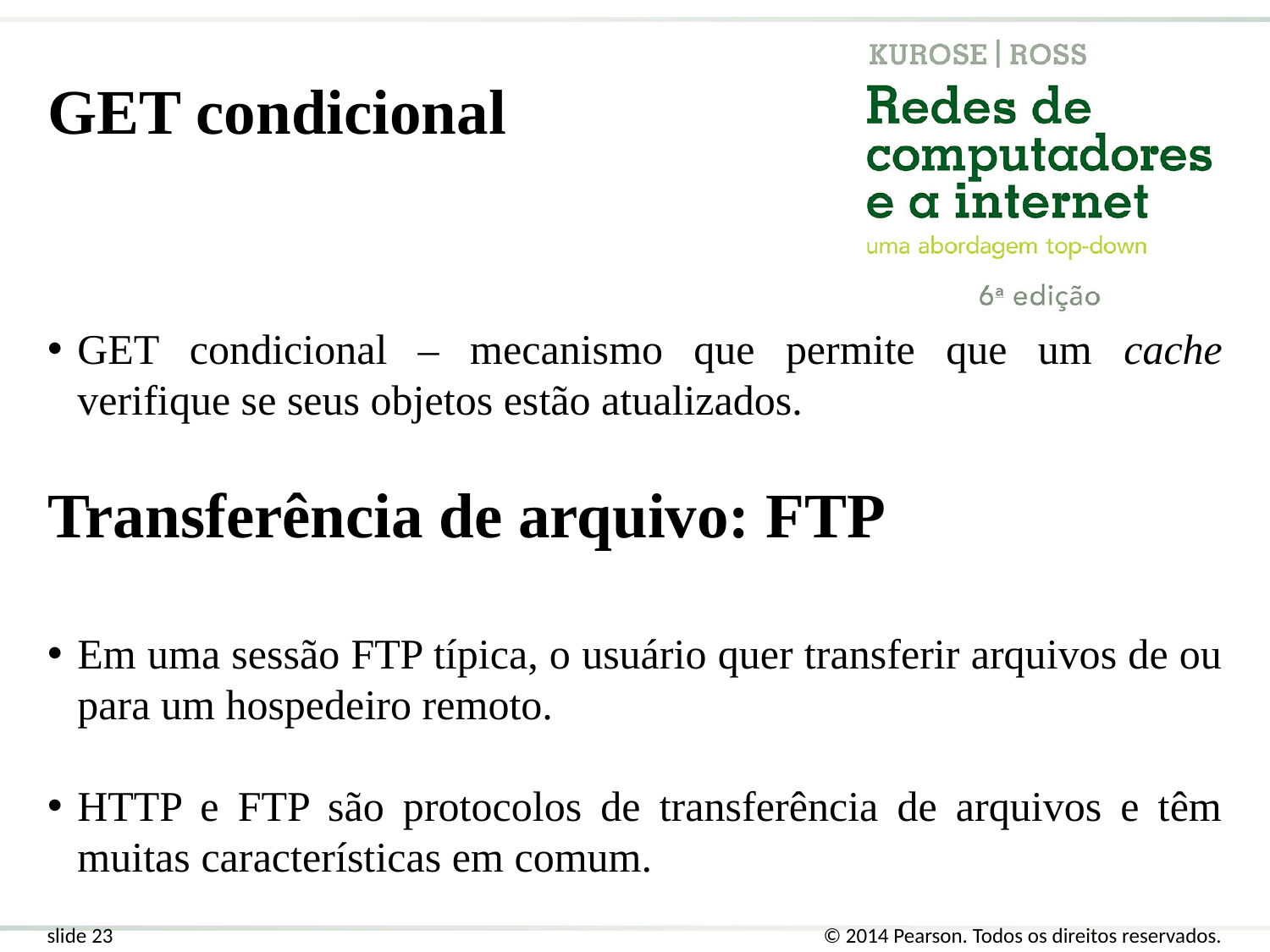

GET condicional
GET condicional – mecanismo que permite que um cache verifique se seus objetos estão atualizados.

Transferência de arquivo: FTP

Em uma sessão FTP típica, o usuário quer transferir arquivos de ou para um hospedeiro remoto.

HTTP e FTP são protocolos de transferência de arquivos e têm muitas características em comum.